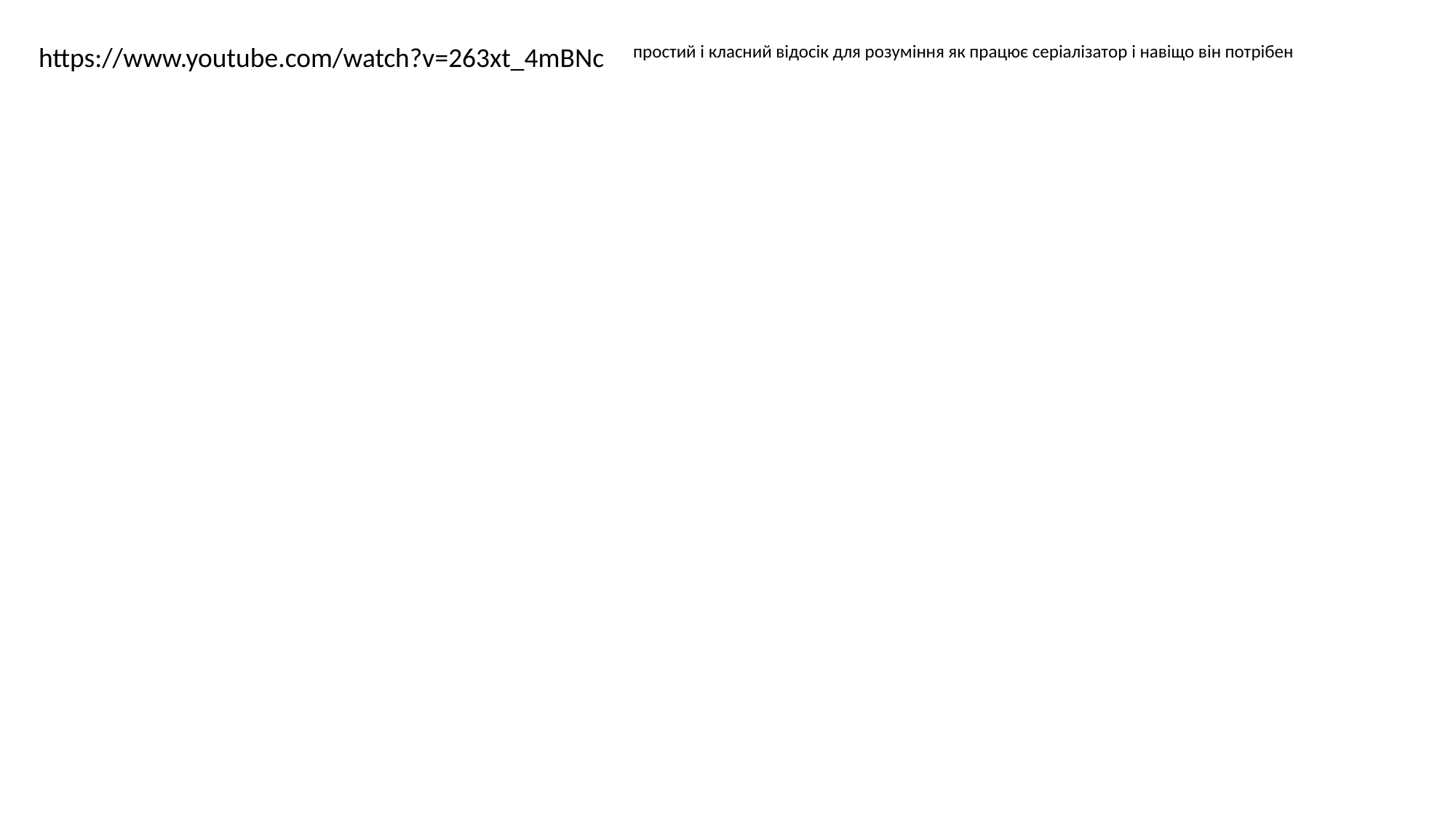

https://www.youtube.com/watch?v=263xt_4mBNc
простий і класний відосік для розуміння як працює серіалізатор і навіщо він потрібен